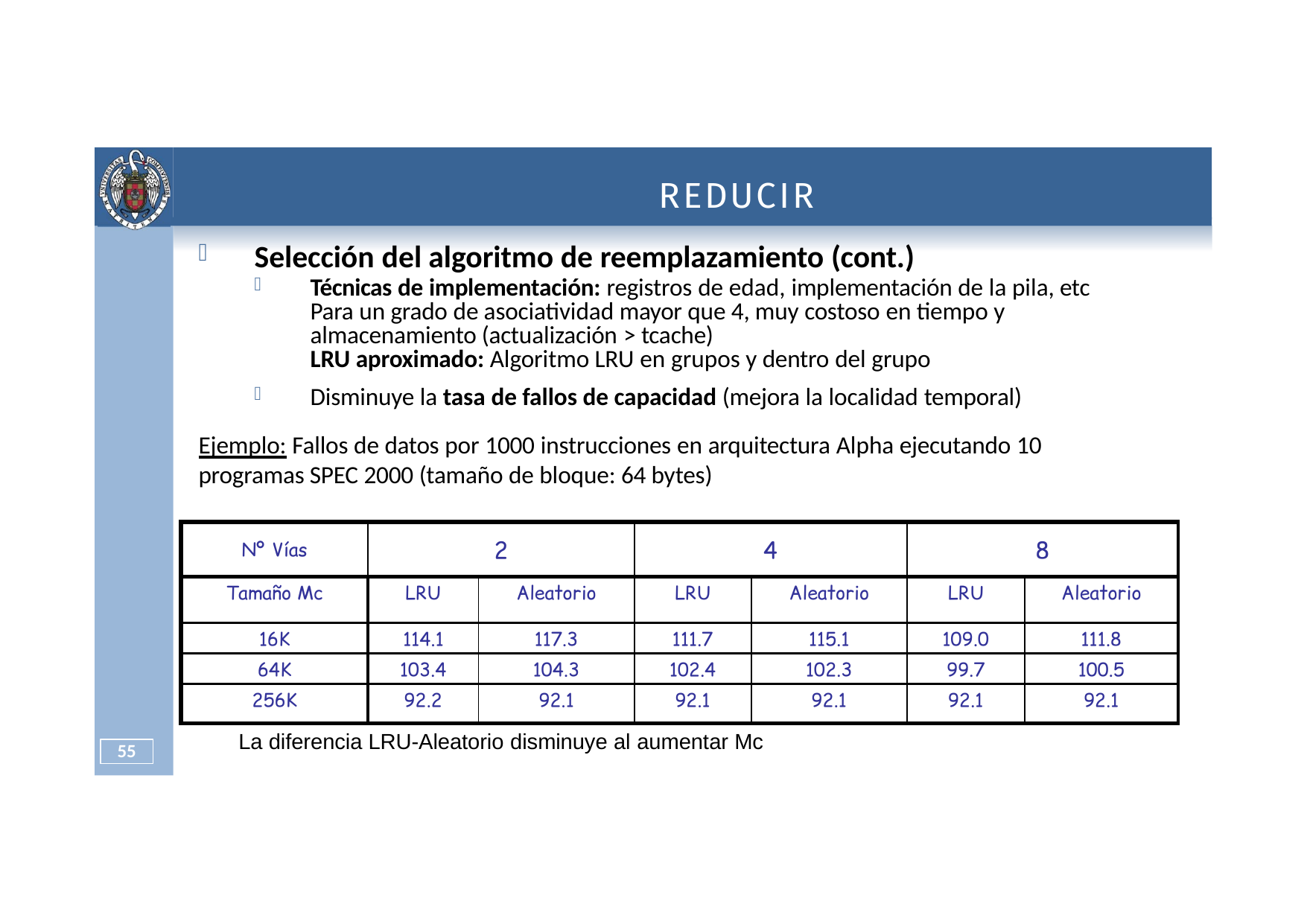

# REDUCIR	LA	TASA	DE	FALLOS
Selección del algoritmo de reemplazamiento (cont.)
Técnicas de implementación: registros de edad, implementación de la pila, etc  Para un grado de asociatividad mayor que 4, muy costoso en tiempo y  almacenamiento (actualización > tcache)
LRU aproximado: Algoritmo LRU en grupos y dentro del grupo
Disminuye la tasa de fallos de capacidad (mejora la localidad temporal)
Ejemplo: Fallos de datos por 1000 instrucciones en arquitectura Alpha ejecutando 10  programas SPEC 2000 (tamaño de bloque: 64 bytes)
| Nº Vías | 2 |  | 4 |  | 8 |  |
| --- | --- | --- | --- | --- | --- | --- |
| Tamaño Mc | LRU | Aleatorio | LRU | Aleatorio | LRU | Aleatorio |
| 16K | 114.1 | 117.3 | 111.7 | 115.1 | 109.0 | 111.8 |
| 64K | 103.4 | 104.3 | 102.4 | 102.3 | 99.7 | 100.5 |
| 256K | 92.2 | 92.1 | 92.1 | 92.1 | 92.1 | 92.1 |
La diferencia LRU-Aleatorio disminuye al aumentar Mc

55